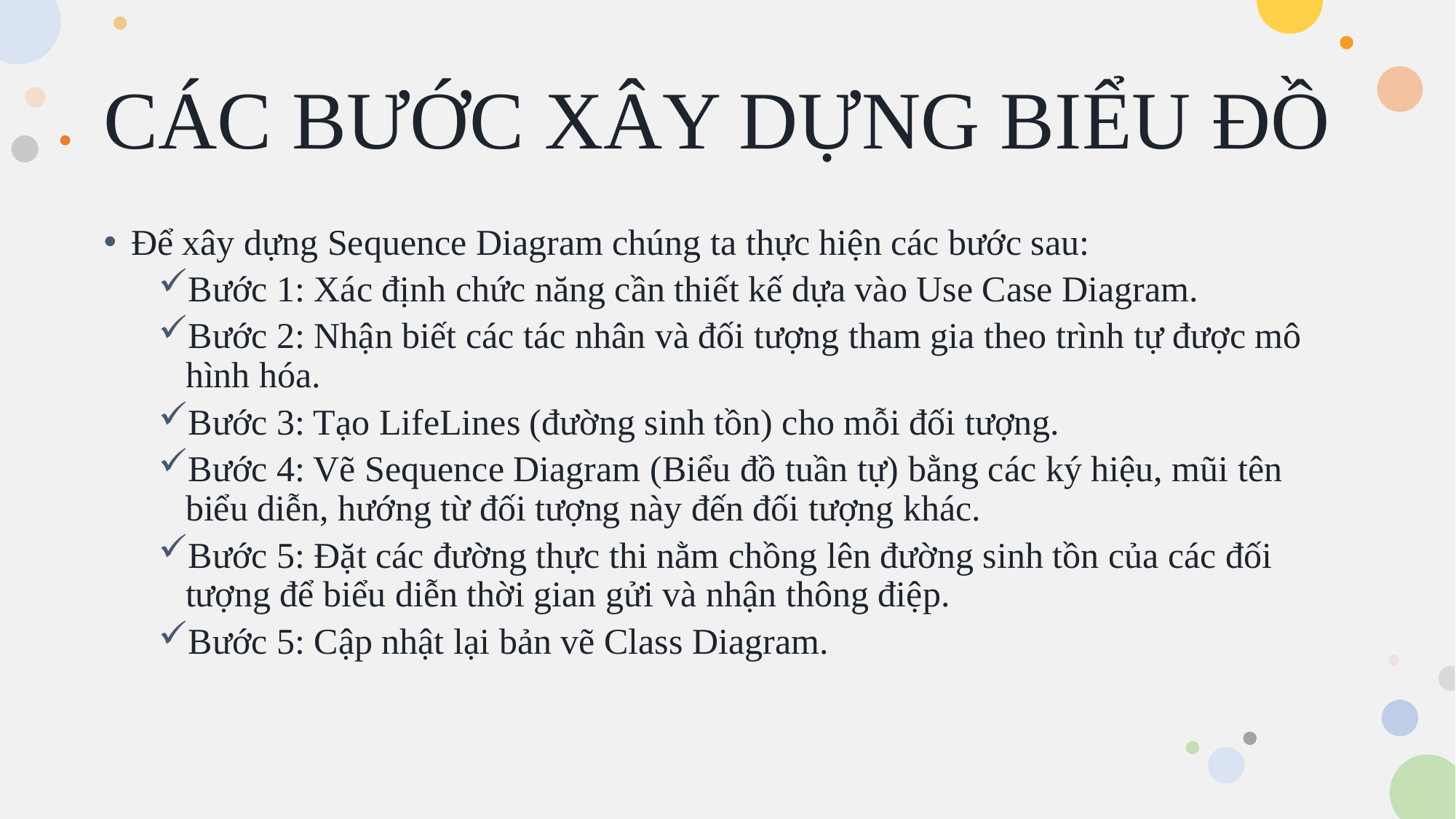

# CÁC BƯỚC XÂY DỰNG BIỂU ĐỒ
Để xây dựng Sequence Diagram chúng ta thực hiện các bước sau:
Bước 1: Xác định chức năng cần thiết kế dựa vào Use Case Diagram.
Bước 2: Nhận biết các tác nhân và đối tượng tham gia theo trình tự được mô hình hóa.
Bước 3: Tạo LifeLines (đường sinh tồn) cho mỗi đối tượng.
Bước 4: Vẽ Sequence Diagram (Biểu đồ tuần tự) bằng các ký hiệu, mũi tên biểu diễn, hướng từ đối tượng này đến đối tượng khác.
Bước 5: Đặt các đường thực thi nằm chồng lên đường sinh tồn của các đối tượng để biểu diễn thời gian gửi và nhận thông điệp.
Bước 5: Cập nhật lại bản vẽ Class Diagram.